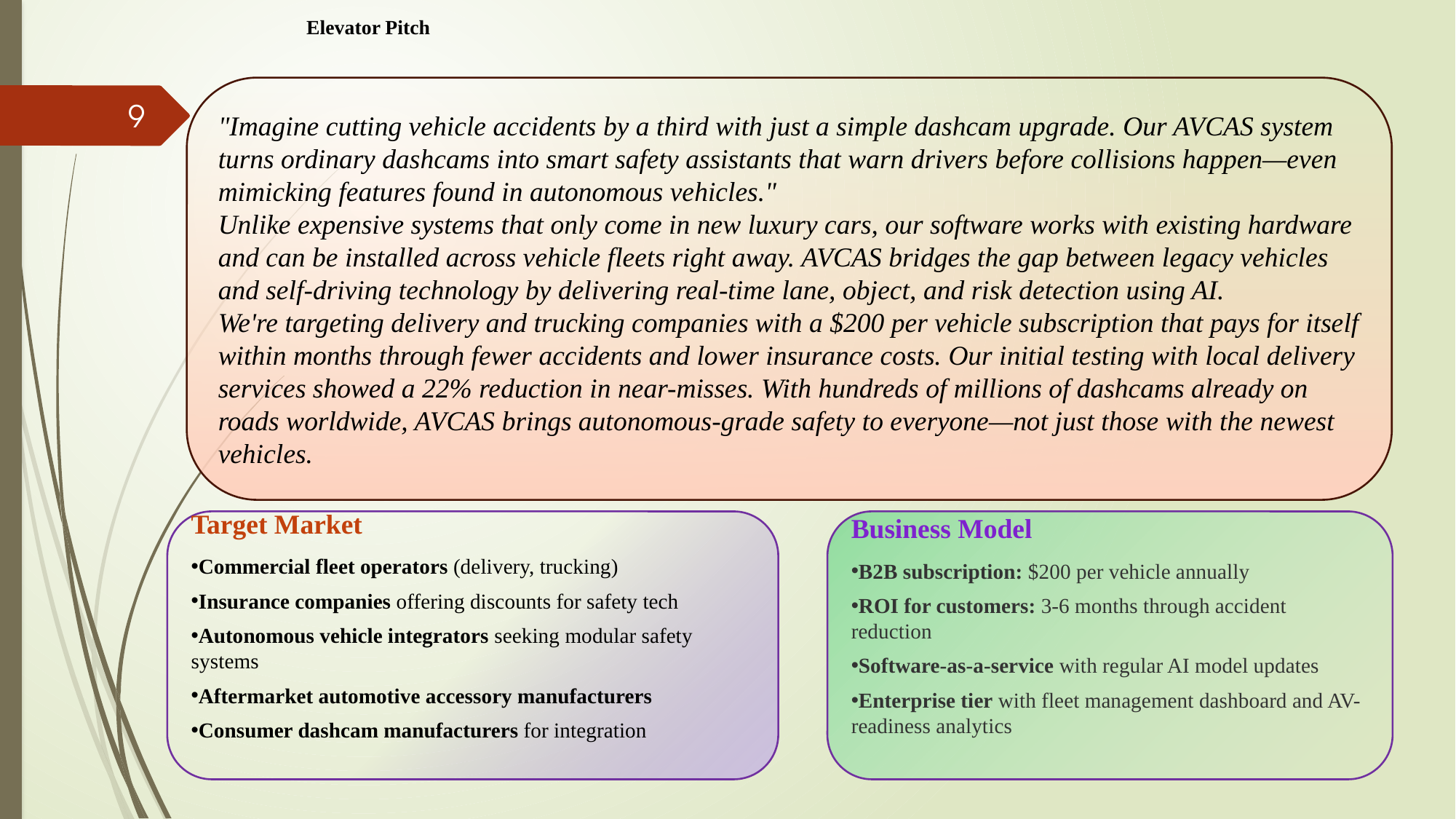

# Elevator Pitch
"Imagine cutting vehicle accidents by a third with just a simple dashcam upgrade. Our AVCAS system turns ordinary dashcams into smart safety assistants that warn drivers before collisions happen—even mimicking features found in autonomous vehicles."
Unlike expensive systems that only come in new luxury cars, our software works with existing hardware and can be installed across vehicle fleets right away. AVCAS bridges the gap between legacy vehicles and self-driving technology by delivering real-time lane, object, and risk detection using AI.
We're targeting delivery and trucking companies with a $200 per vehicle subscription that pays for itself within months through fewer accidents and lower insurance costs. Our initial testing with local delivery services showed a 22% reduction in near-misses. With hundreds of millions of dashcams already on roads worldwide, AVCAS brings autonomous-grade safety to everyone—not just those with the newest vehicles.
9
Target Market
Commercial fleet operators (delivery, trucking)
Insurance companies offering discounts for safety tech
Autonomous vehicle integrators seeking modular safety systems
Aftermarket automotive accessory manufacturers
Consumer dashcam manufacturers for integration

Business Model
B2B subscription: $200 per vehicle annually
ROI for customers: 3-6 months through accident reduction
Software-as-a-service with regular AI model updates
Enterprise tier with fleet management dashboard and AV-readiness analytics